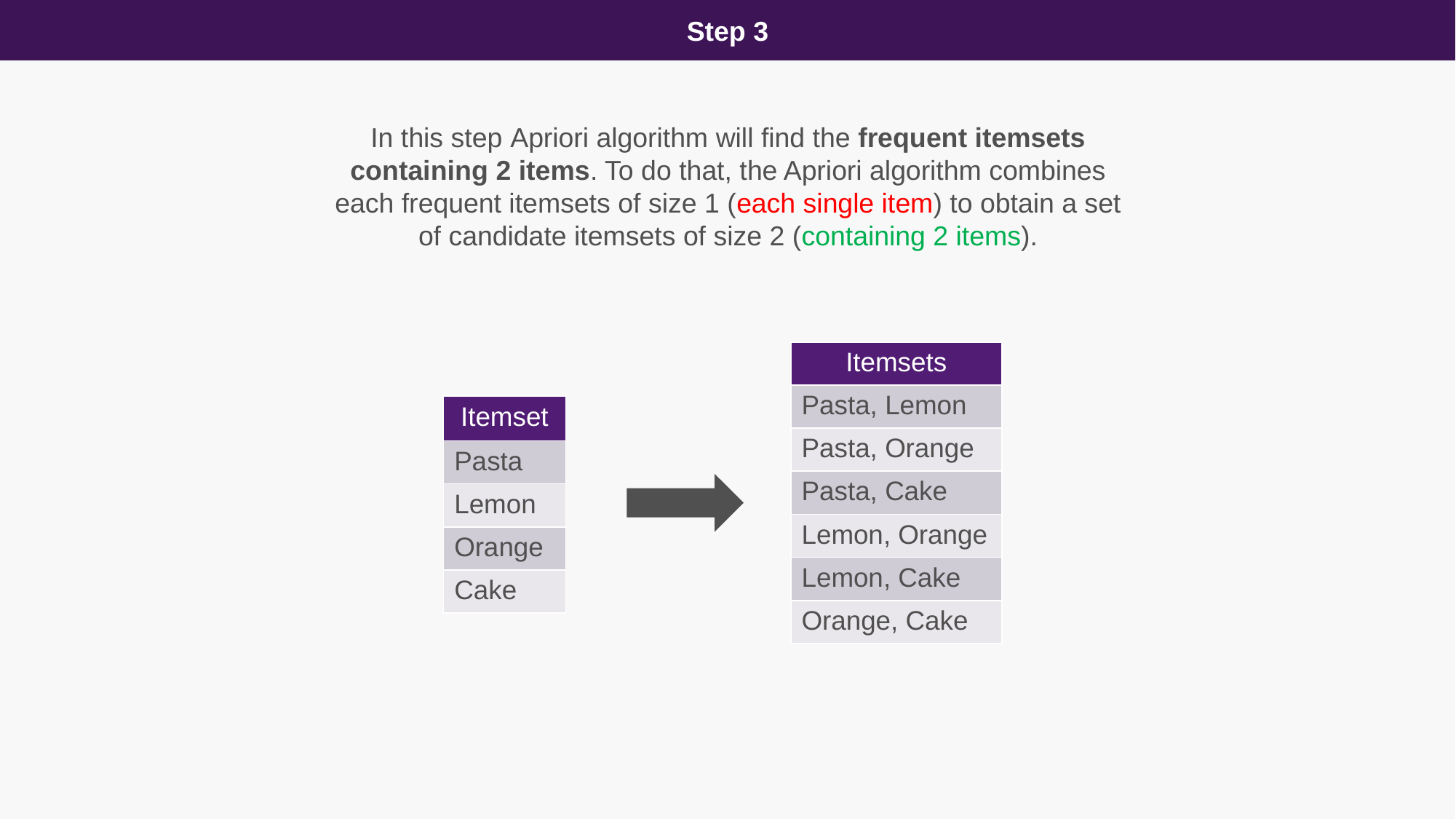

Step 3
In this step Apriori algorithm will find the frequent itemsets containing 2 items. To do that, the Apriori algorithm combines each frequent itemsets of size 1 (each single item) to obtain a set of candidate itemsets of size 2 (containing 2 items).
| Itemsets |
| --- |
| Pasta, Lemon |
| Pasta, Orange |
| Pasta, Cake |
| Lemon, Orange |
| Lemon, Cake |
| Orange, Cake |
| Itemset |
| --- |
| Pasta |
| Lemon |
| Orange |
| Cake |